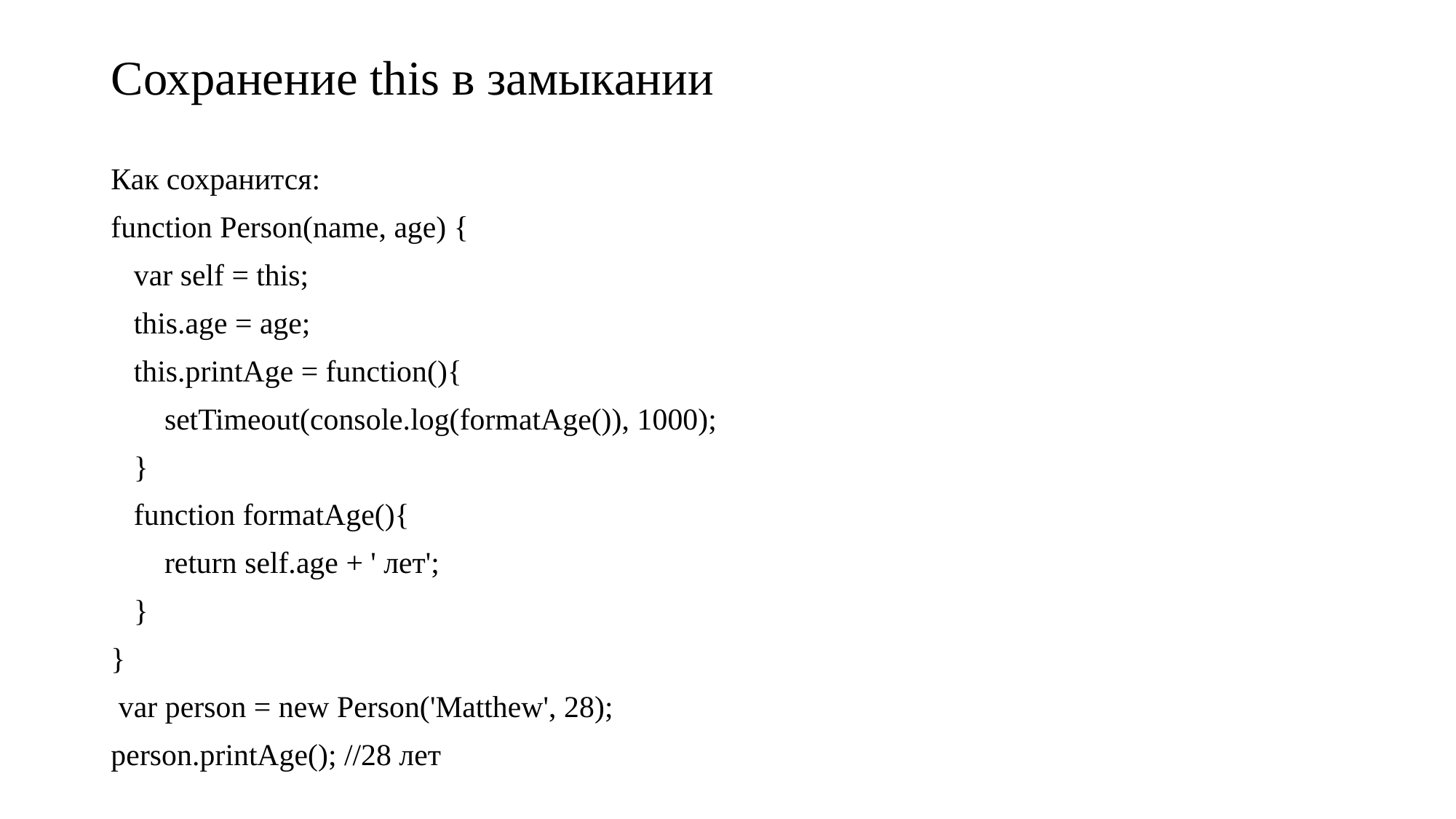

# Сохранение this в замыкании
Как сохранится:
function Person(name, age) {
   var self = this;
   this.age = age;
   this.printAge = function(){
       setTimeout(console.log(formatAge()), 1000);
   }
   function formatAge(){
       return self.age + ' лет';
   }
}
 var person = new Person('Matthew', 28);
person.printAge(); //28 лет